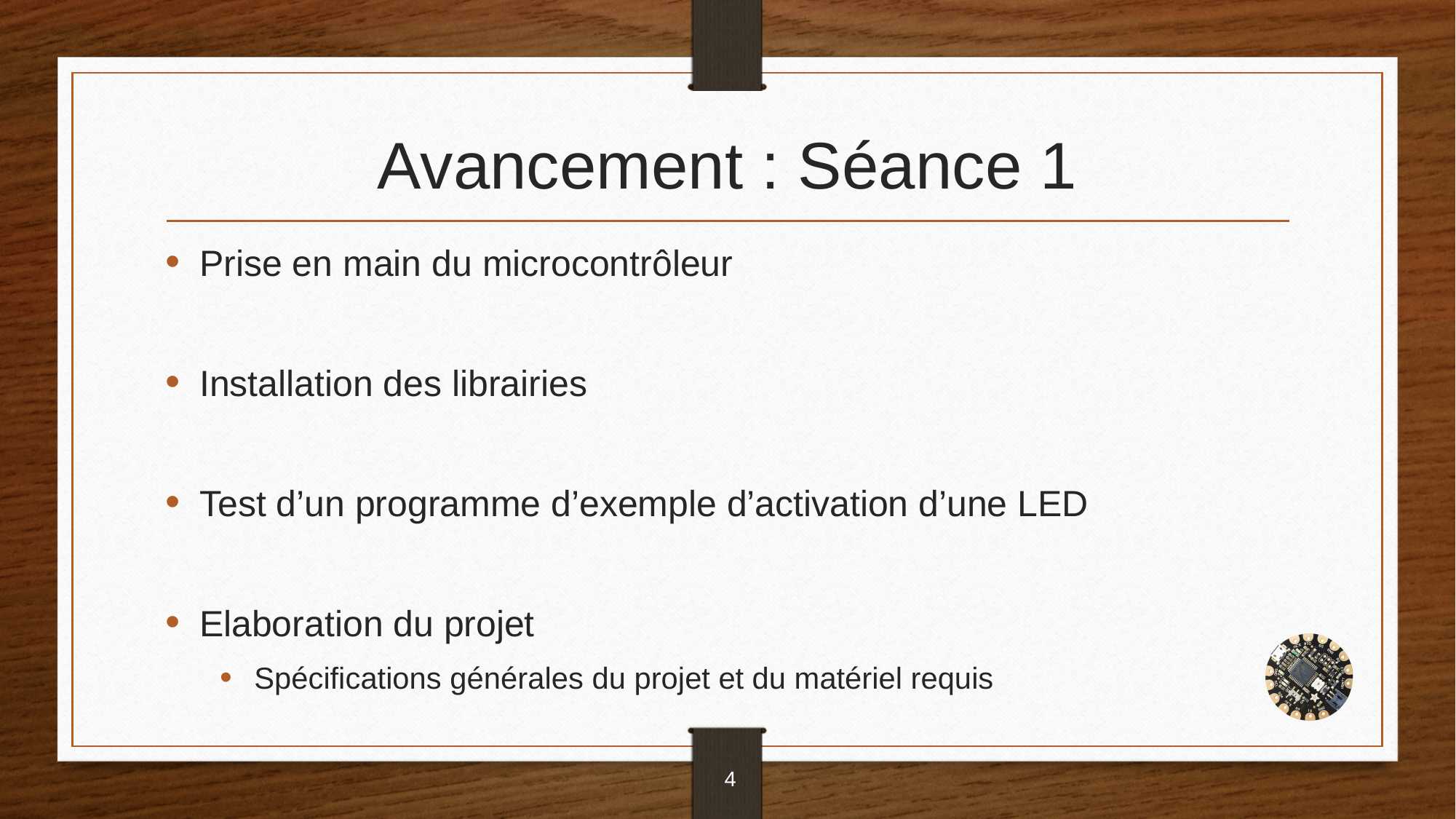

# Avancement : Séance 1
Prise en main du microcontrôleur

Installation des librairies

Test d’un programme d’exemple d’activation d’une LED

Elaboration du projet
Spécifications générales du projet et du matériel requis
4